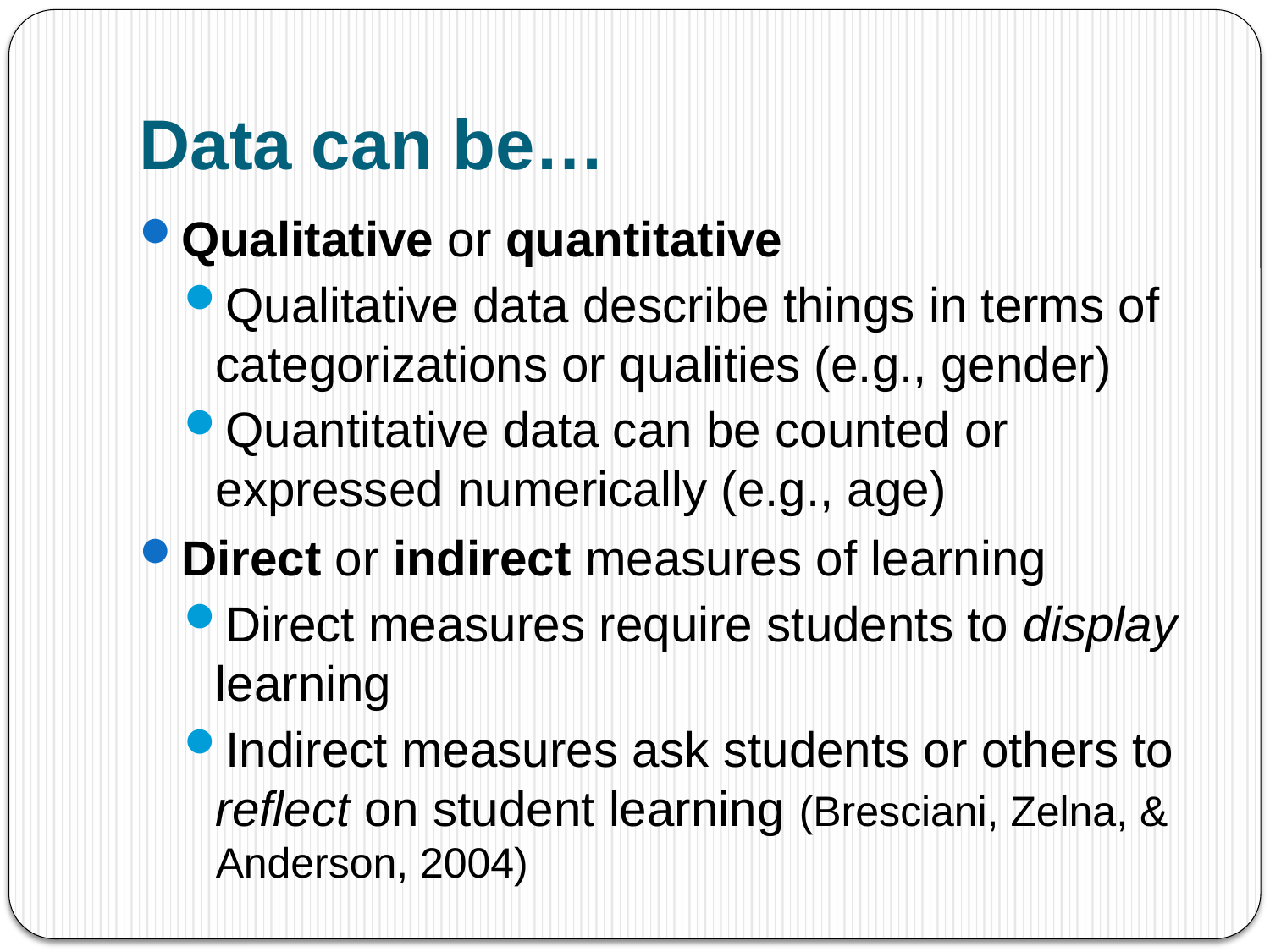

# Data can be…
Qualitative or quantitative
Qualitative data describe things in terms of categorizations or qualities (e.g., gender)
Quantitative data can be counted or expressed numerically (e.g., age)
Direct or indirect measures of learning
Direct measures require students to display learning
Indirect measures ask students or others to reflect on student learning (Bresciani, Zelna, & Anderson, 2004)